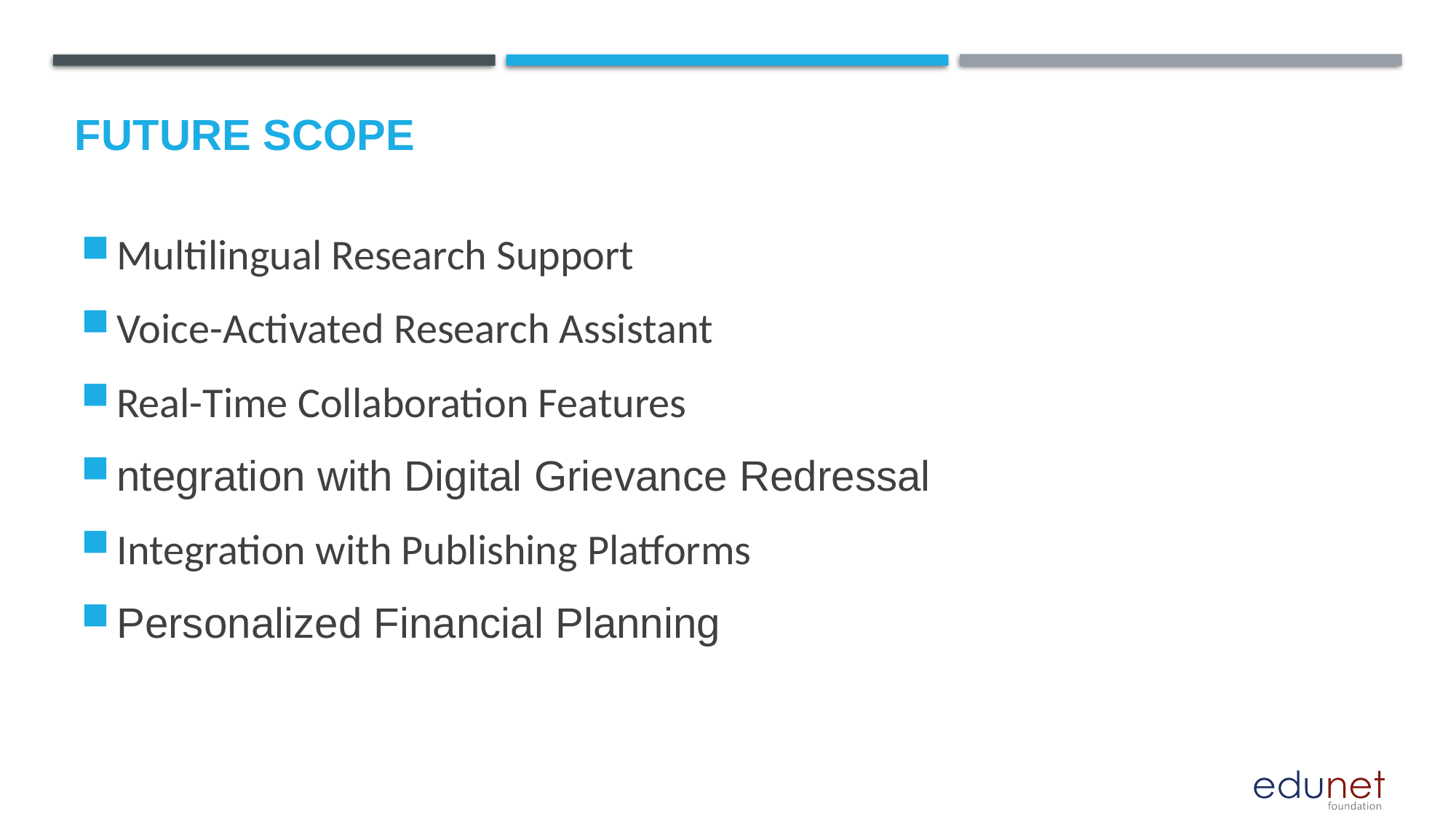

Future scope
Multilingual Research Support
Voice-Activated Research Assistant
Real-Time Collaboration Features
ntegration with Digital Grievance Redressal
Integration with Publishing Platforms
Personalized Financial Planning